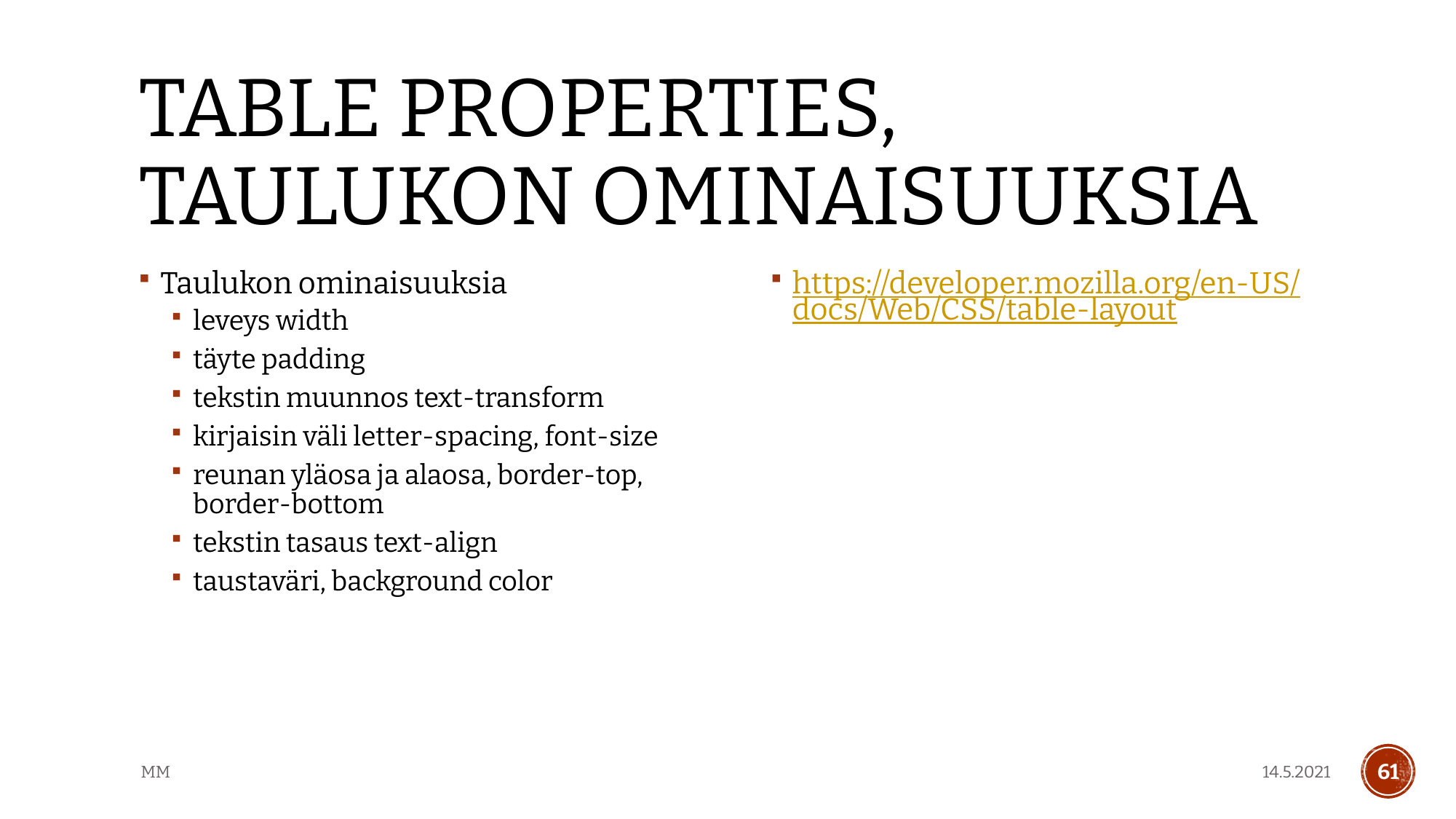

# Table properties, taulukon ominaisuuksia
Taulukon ominaisuuksia
leveys width
täyte padding
tekstin muunnos text-transform
kirjaisin väli letter-spacing, font-size
reunan yläosa ja alaosa, border-top, border-bottom
tekstin tasaus text-align
taustaväri, background color
https://developer.mozilla.org/en-US/docs/Web/CSS/table-layout

MM
14.5.2021
61